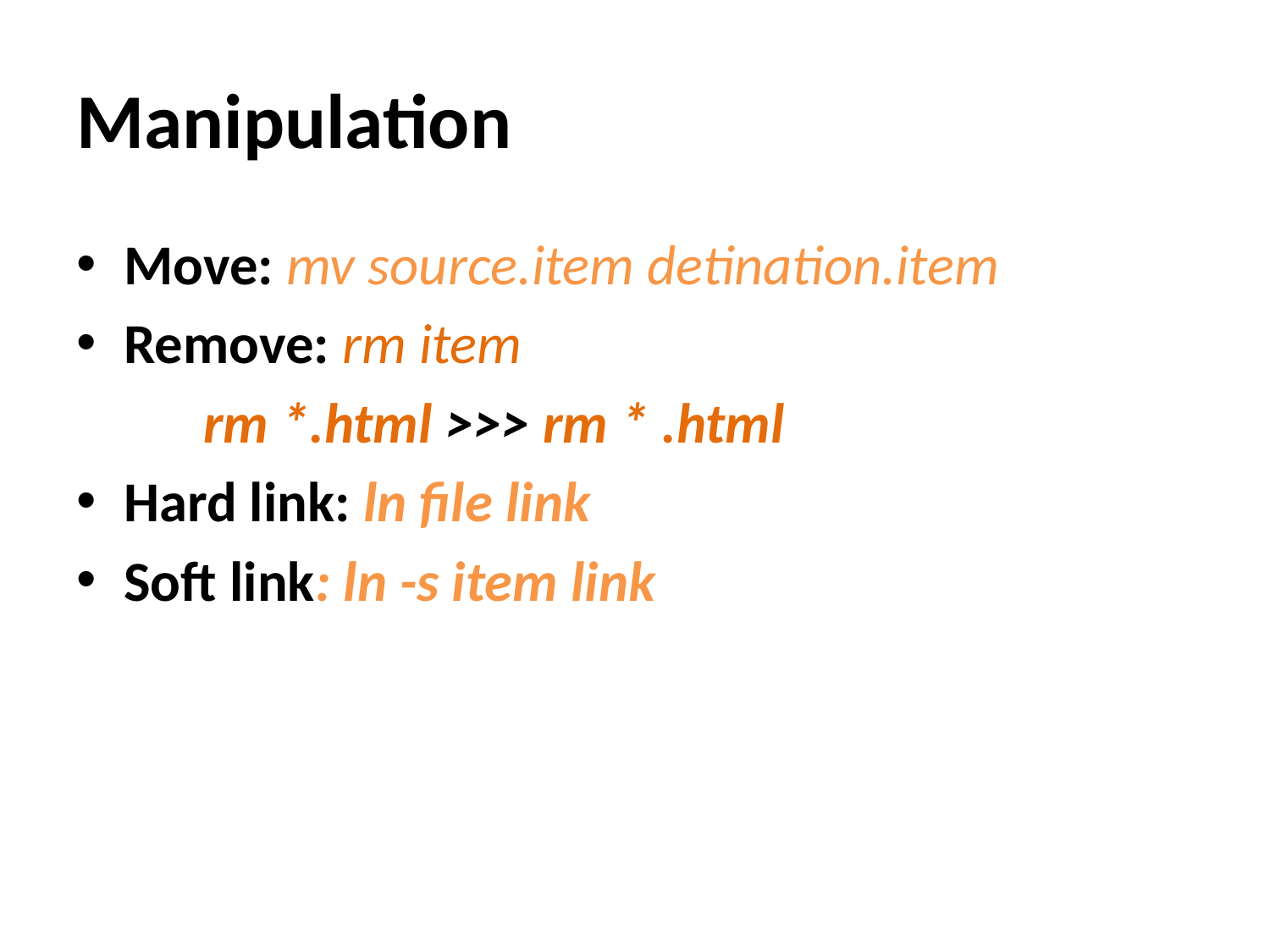

# Manipulation
Move: mv source.item detination.item
Remove: rm item
	rm *.html >>> rm * .html
Hard link: ln file link
Soft link: ln -s item link